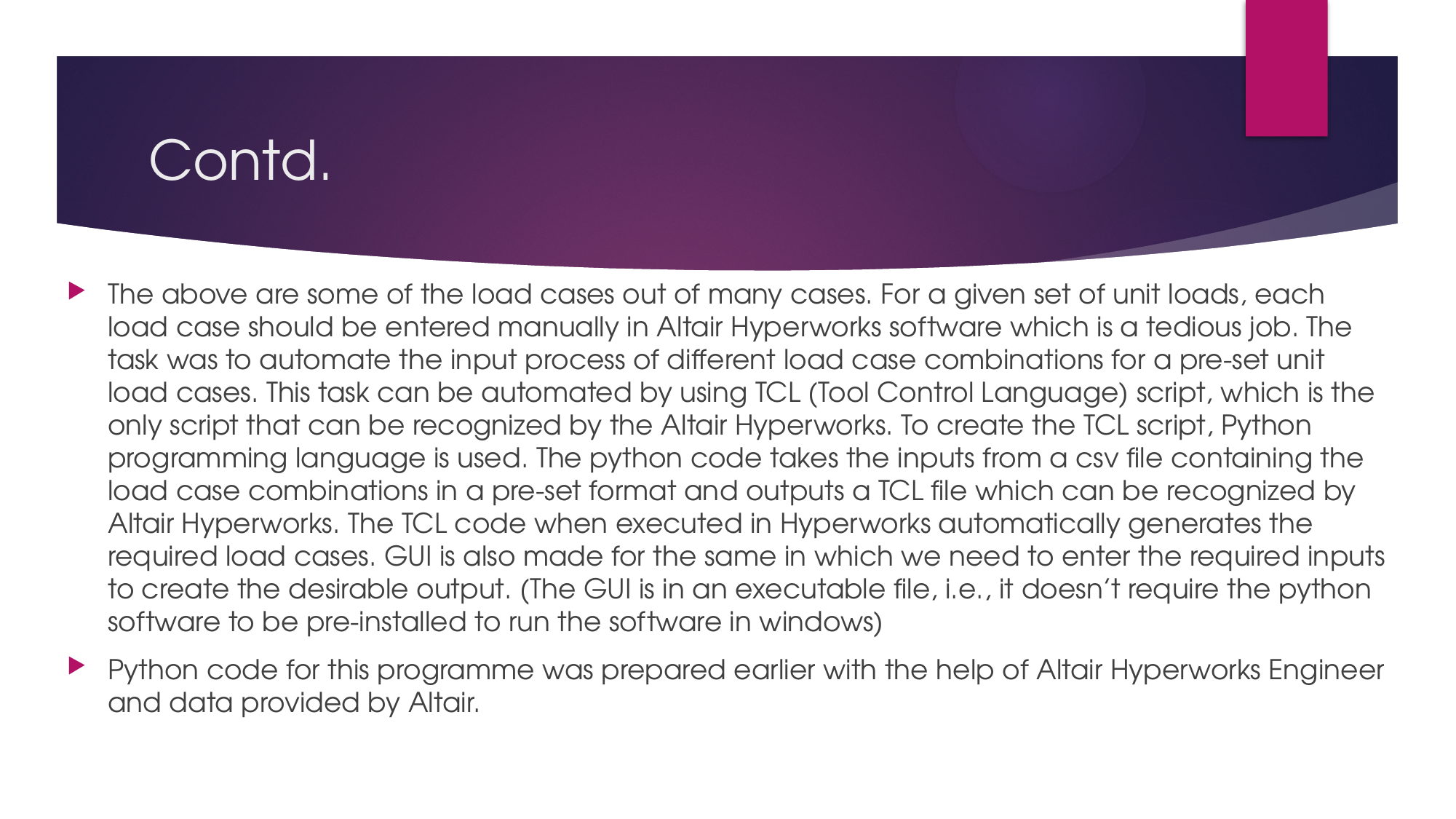

# Contd.
The above are some of the load cases out of many cases. For a given set of unit loads, each load case should be entered manually in Altair Hyperworks software which is a tedious job. The task was to automate the input process of different load case combinations for a pre-set unit load cases. This task can be automated by using TCL (Tool Control Language) script, which is the only script that can be recognized by the Altair Hyperworks. To create the TCL script, Python programming language is used. The python code takes the inputs from a csv file containing the load case combinations in a pre-set format and outputs a TCL file which can be recognized by Altair Hyperworks. The TCL code when executed in Hyperworks automatically generates the required load cases. GUI is also made for the same in which we need to enter the required inputs to create the desirable output. (The GUI is in an executable file, i.e., it doesn’t require the python software to be pre-installed to run the software in windows)
Python code for this programme was prepared earlier with the help of Altair Hyperworks Engineer and data provided by Altair.